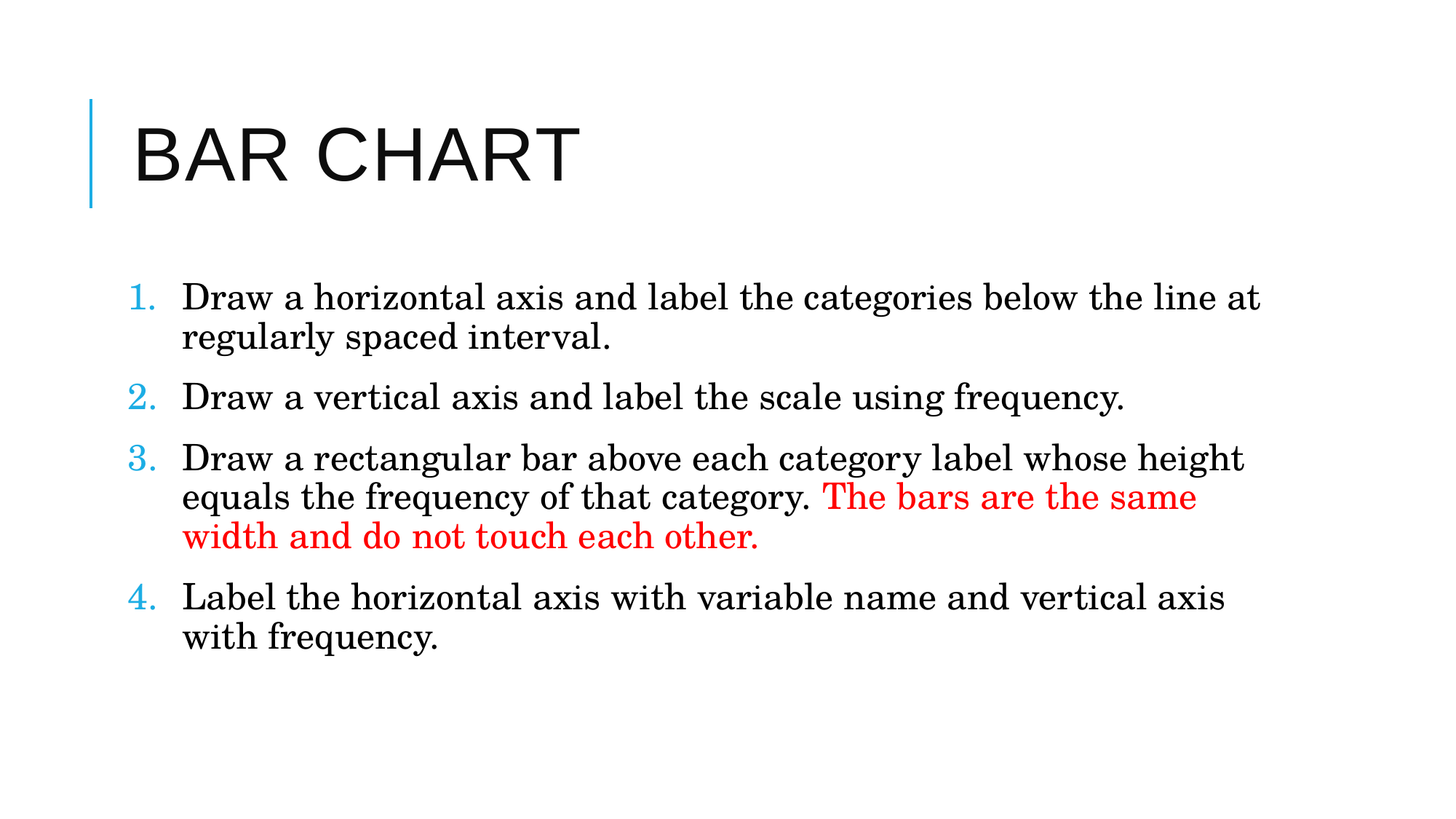

# bar chart
Draw a horizontal axis and label the categories below the line at regularly spaced interval.
Draw a vertical axis and label the scale using frequency.
Draw a rectangular bar above each category label whose height equals the frequency of that category. The bars are the same width and do not touch each other.
Label the horizontal axis with variable name and vertical axis with frequency.